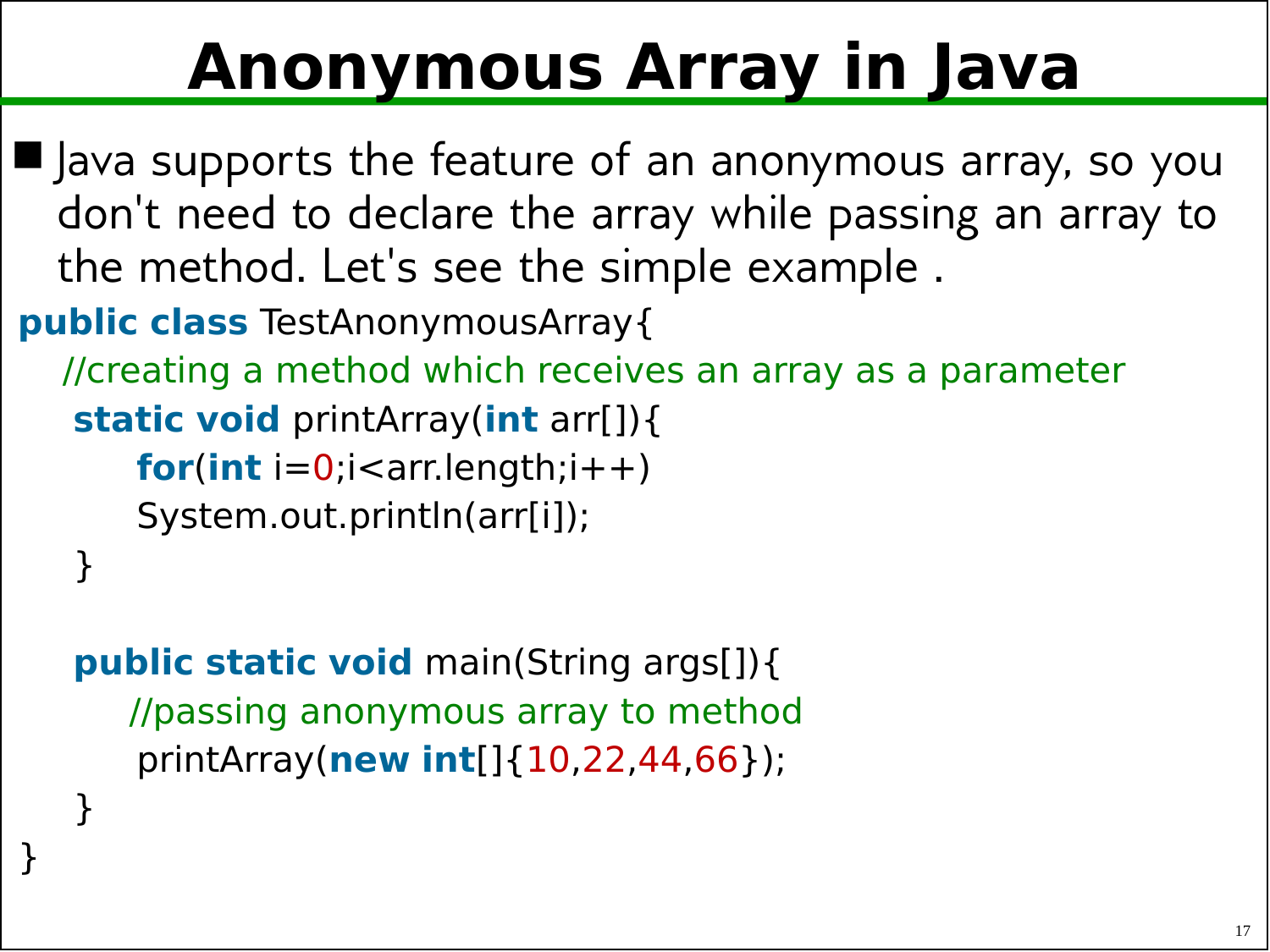

# Anonymous Array in Java
Java supports the feature of an anonymous array, so you don't need to declare the array while passing an array to the method. Let's see the simple example .
public class TestAnonymousArray{
    //creating a method which receives an array as a parameter
static void printArray(int arr[]){
for(int i=0;i<arr.length;i++)
System.out.println(arr[i]);
}

public static void main(String args[]){
     //passing anonymous array to method
printArray(new int[]{10,22,44,66});
}
}

17